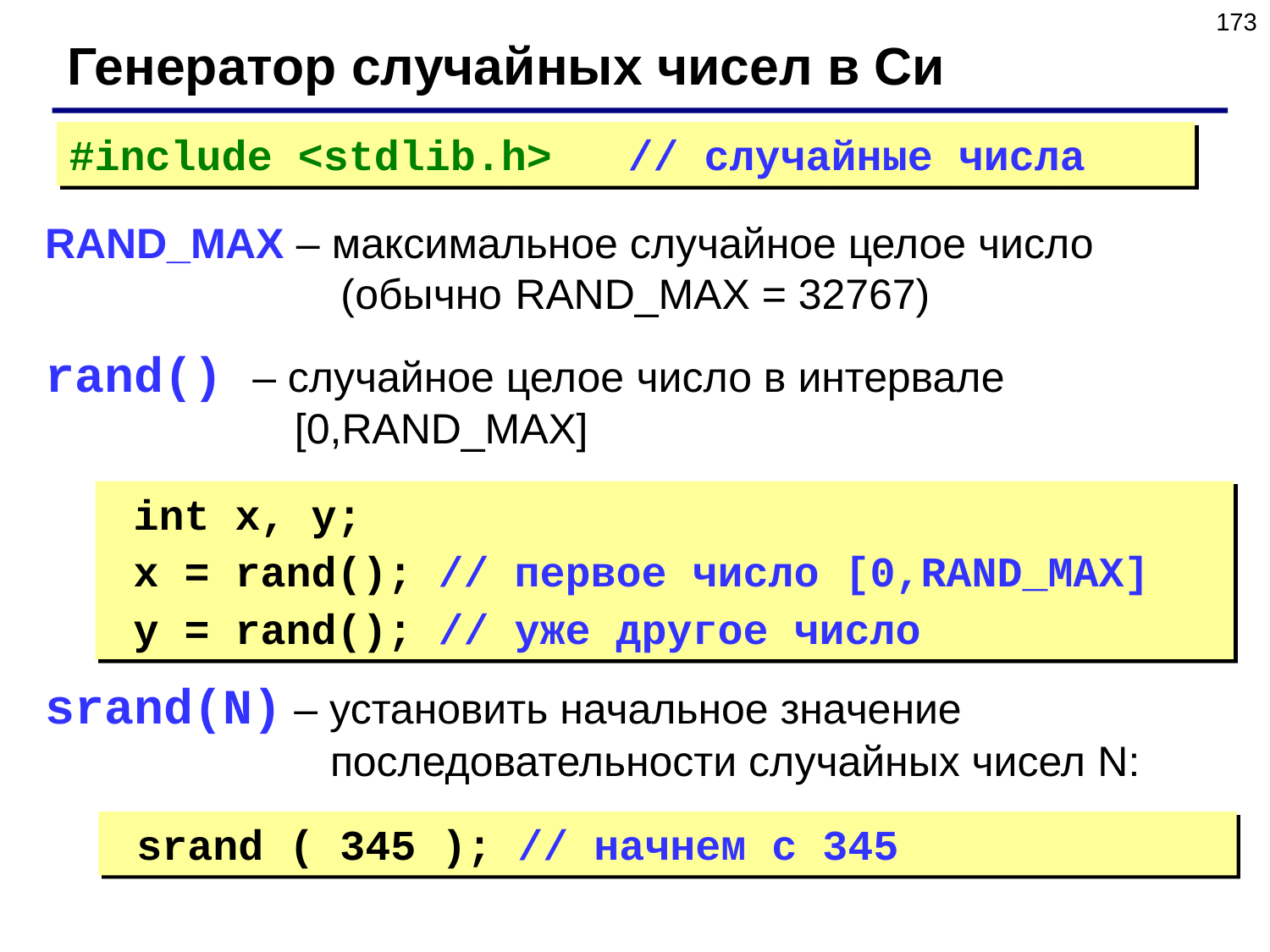

173
Генератор случайных чисел в Си

#include <stdlib.h>   // случайные числа
RAND_MAX – максимальное случайное целое число
                       (обычно RAND_MAX = 32767)
rand() – случайное целое число в интервале
                   [0,RAND_MAX]

srand(N) – установить начальное значение
                      последовательности случайных чисел N:
 int x, y;
 x = rand(); // первое число [0,RAND_MAX]
 y = rand(); // уже другое число
 srand ( 345 ); // начнем с 345